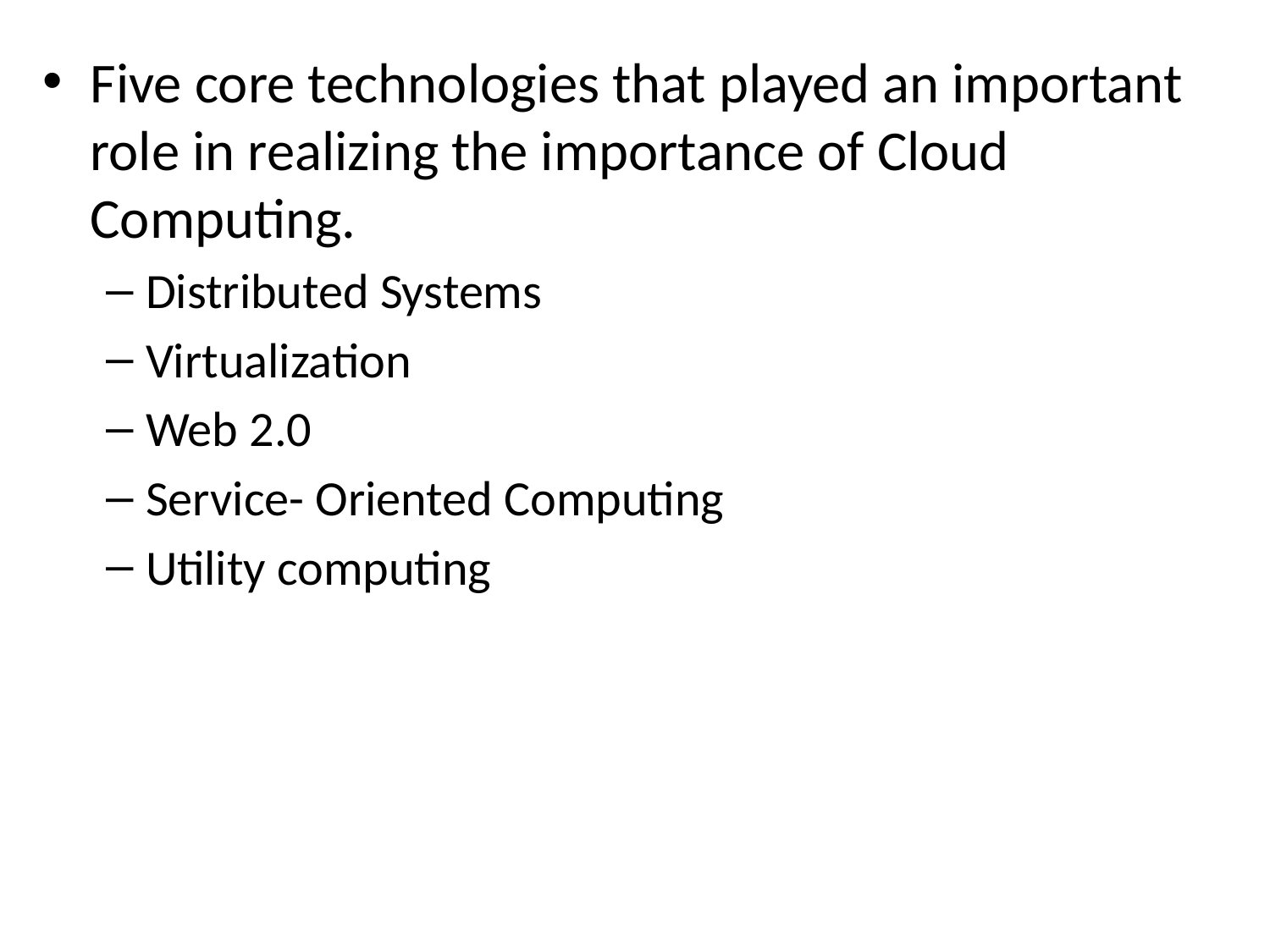

Five core technologies that played an important role in realizing the importance of Cloud Computing.
Distributed Systems
Virtualization
Web 2.0
Service- Oriented Computing
Utility computing